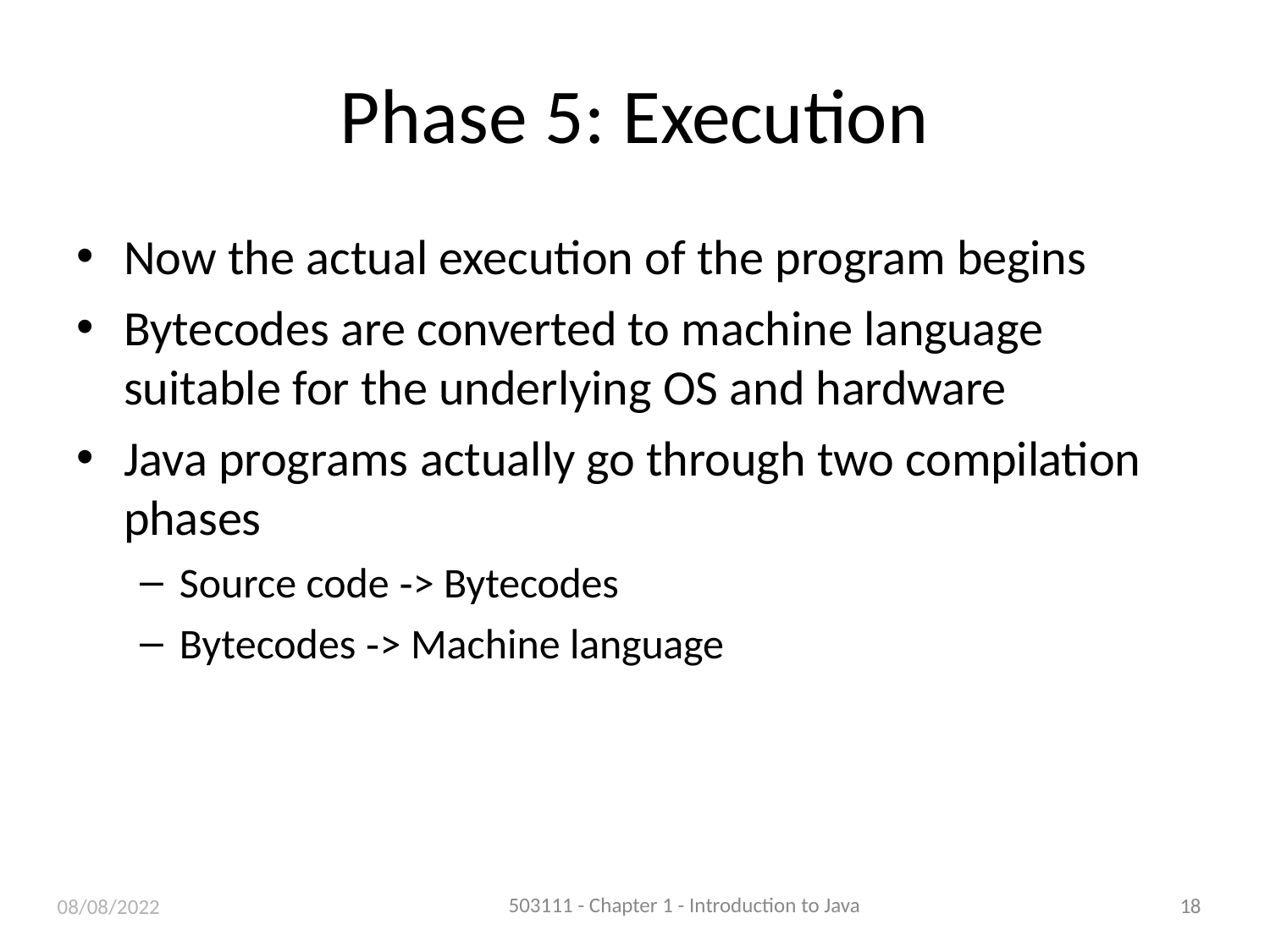

# Phase 5: Execution
Now the actual execution of the program begins
Bytecodes are converted to machine language suitable for the underlying OS and hardware
Java programs actually go through two compilation phases
Source code ‐> Bytecodes
Bytecodes ‐> Machine language
08/08/2022
503111 - Chapter 1 - Introduction to Java
18